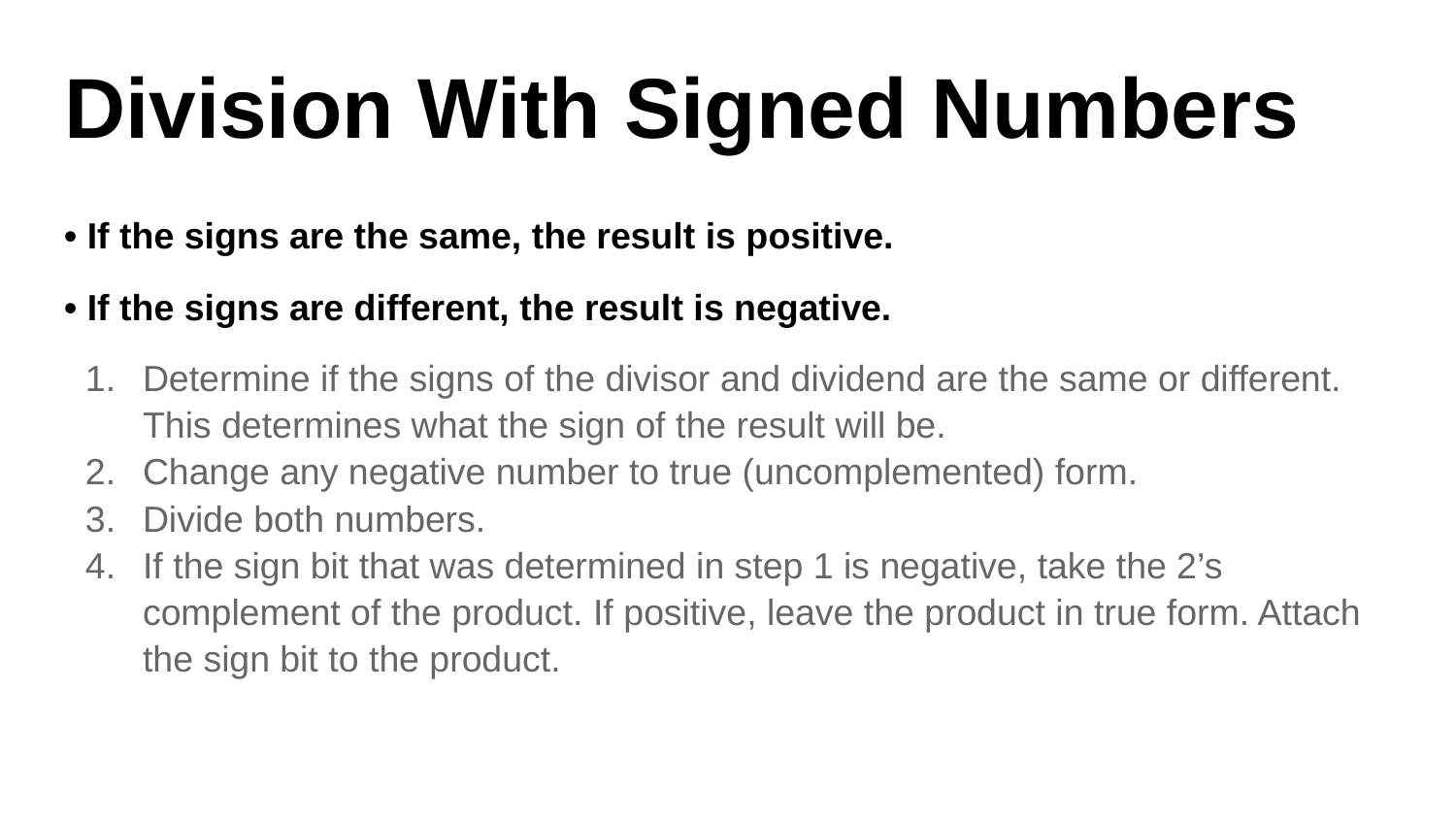

# Division With Signed Numbers
• If the signs are the same, the result is positive.
• If the signs are different, the result is negative.
Determine if the signs of the divisor and dividend are the same or different. This determines what the sign of the result will be.
Change any negative number to true (uncomplemented) form.
Divide both numbers.
If the sign bit that was determined in step 1 is negative, take the 2’s complement of the product. If positive, leave the product in true form. Attach the sign bit to the product.